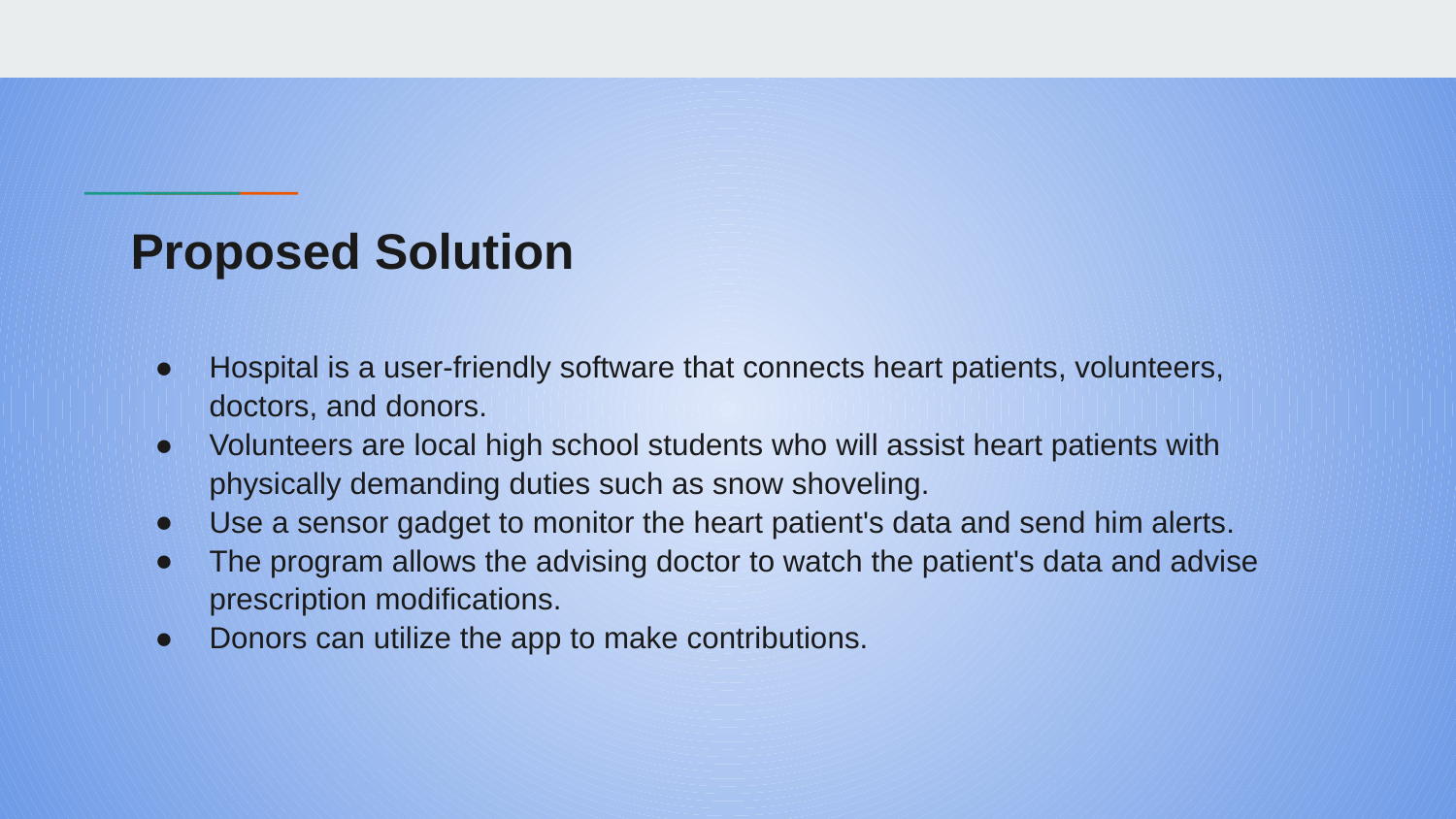

# Proposed Solution
Hospital is a user-friendly software that connects heart patients, volunteers, doctors, and donors.
Volunteers are local high school students who will assist heart patients with physically demanding duties such as snow shoveling.
Use a sensor gadget to monitor the heart patient's data and send him alerts.
The program allows the advising doctor to watch the patient's data and advise prescription modifications.
Donors can utilize the app to make contributions.